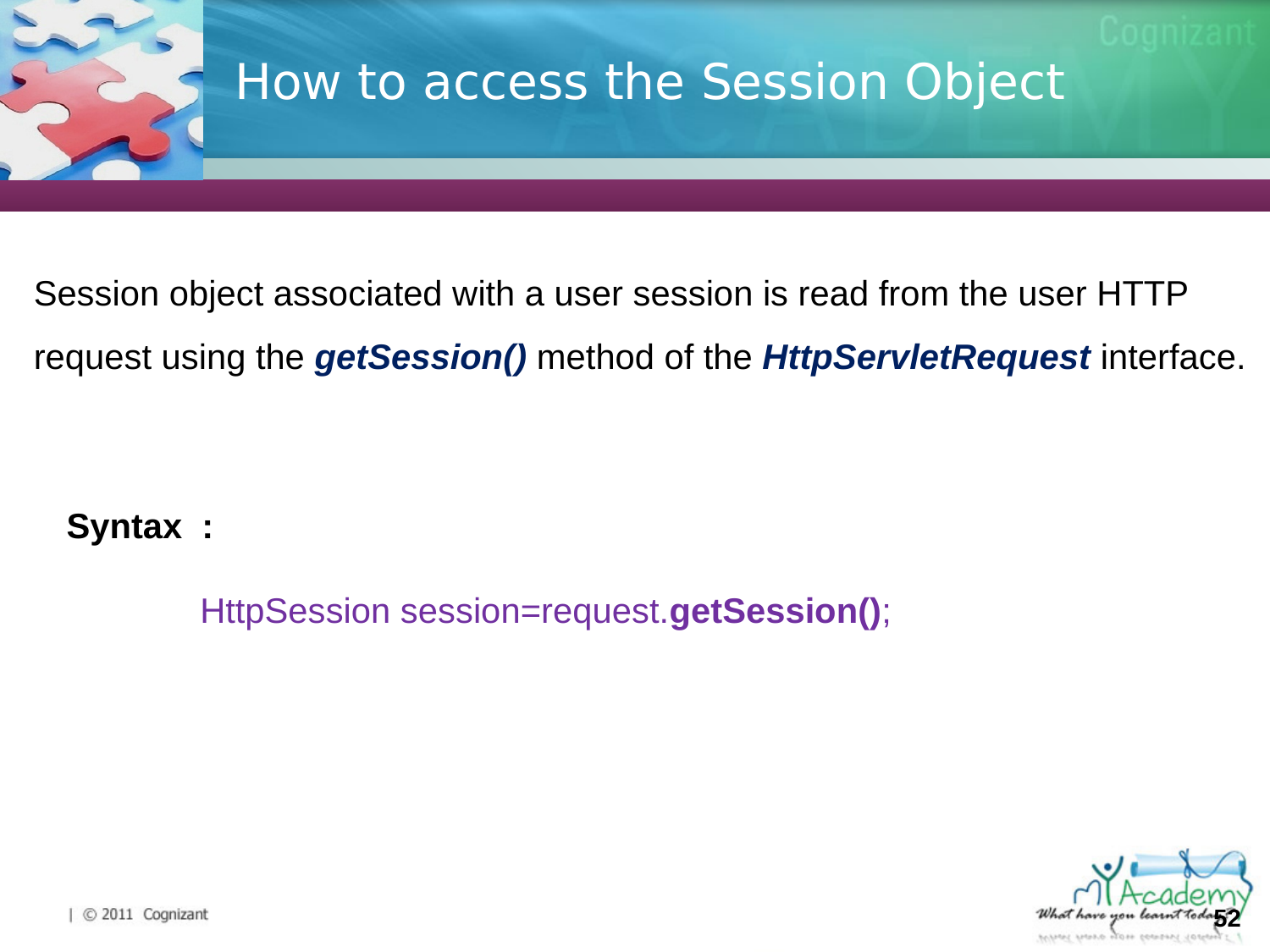

# How to access the Session Object
Session object associated with a user session is read from the user HTTP request using the getSession() method of the HttpServletRequest interface.

Syntax  :
HttpSession session=request.getSession();
52